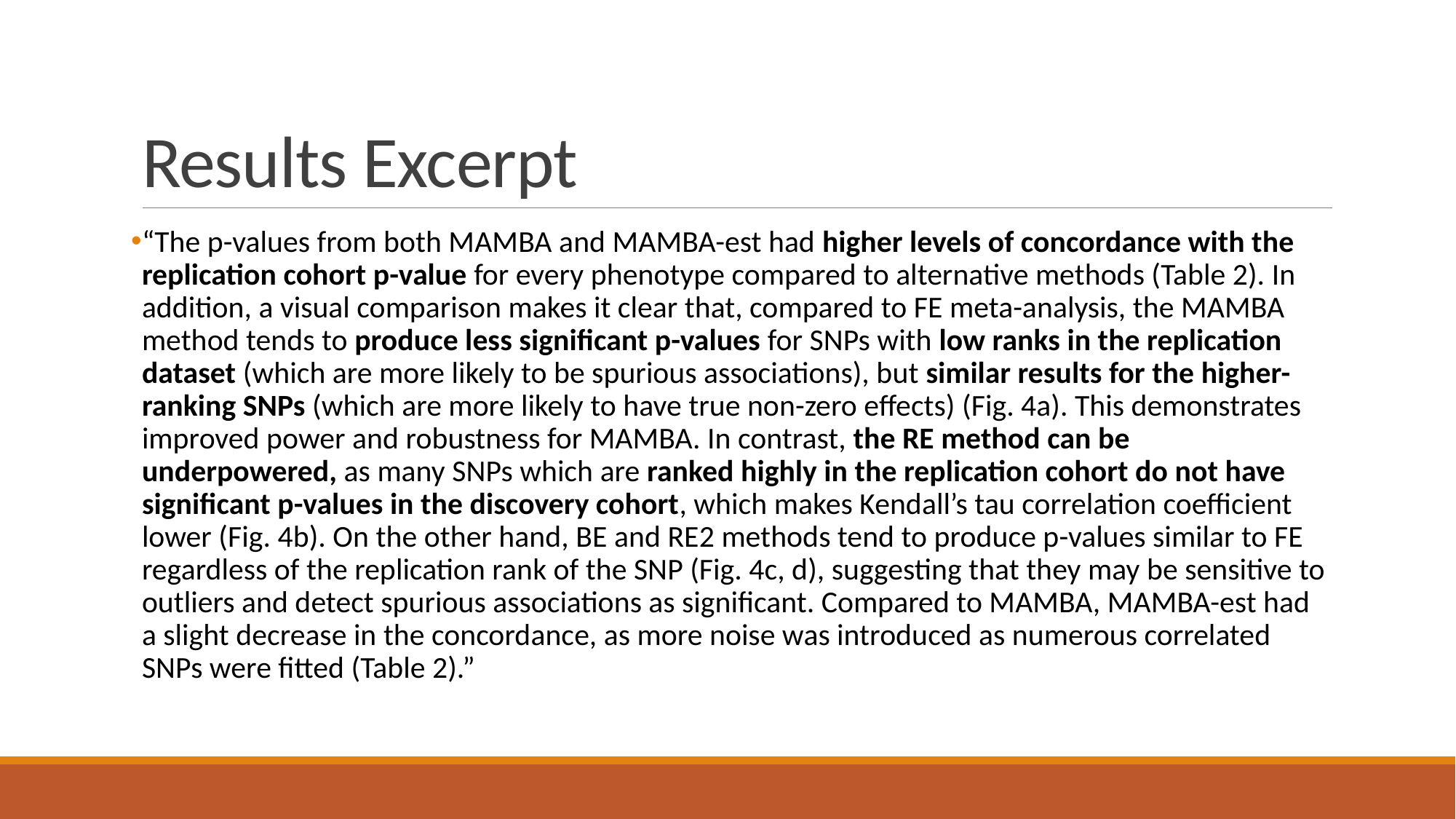

# Results Excerpt
“The p-values from both MAMBA and MAMBA-est had higher levels of concordance with the replication cohort p-value for every phenotype compared to alternative methods (Table 2). In addition, a visual comparison makes it clear that, compared to FE meta-analysis, the MAMBA method tends to produce less significant p-values for SNPs with low ranks in the replication dataset (which are more likely to be spurious associations), but similar results for the higher-ranking SNPs (which are more likely to have true non-zero effects) (Fig. 4a). This demonstrates improved power and robustness for MAMBA. In contrast, the RE method can be underpowered, as many SNPs which are ranked highly in the replication cohort do not have significant p-values in the discovery cohort, which makes Kendall’s tau correlation coefficient lower (Fig. 4b). On the other hand, BE and RE2 methods tend to produce p-values similar to FE regardless of the replication rank of the SNP (Fig. 4c, d), suggesting that they may be sensitive to outliers and detect spurious associations as significant. Compared to MAMBA, MAMBA-est had a slight decrease in the concordance, as more noise was introduced as numerous correlated SNPs were fitted (Table 2).”